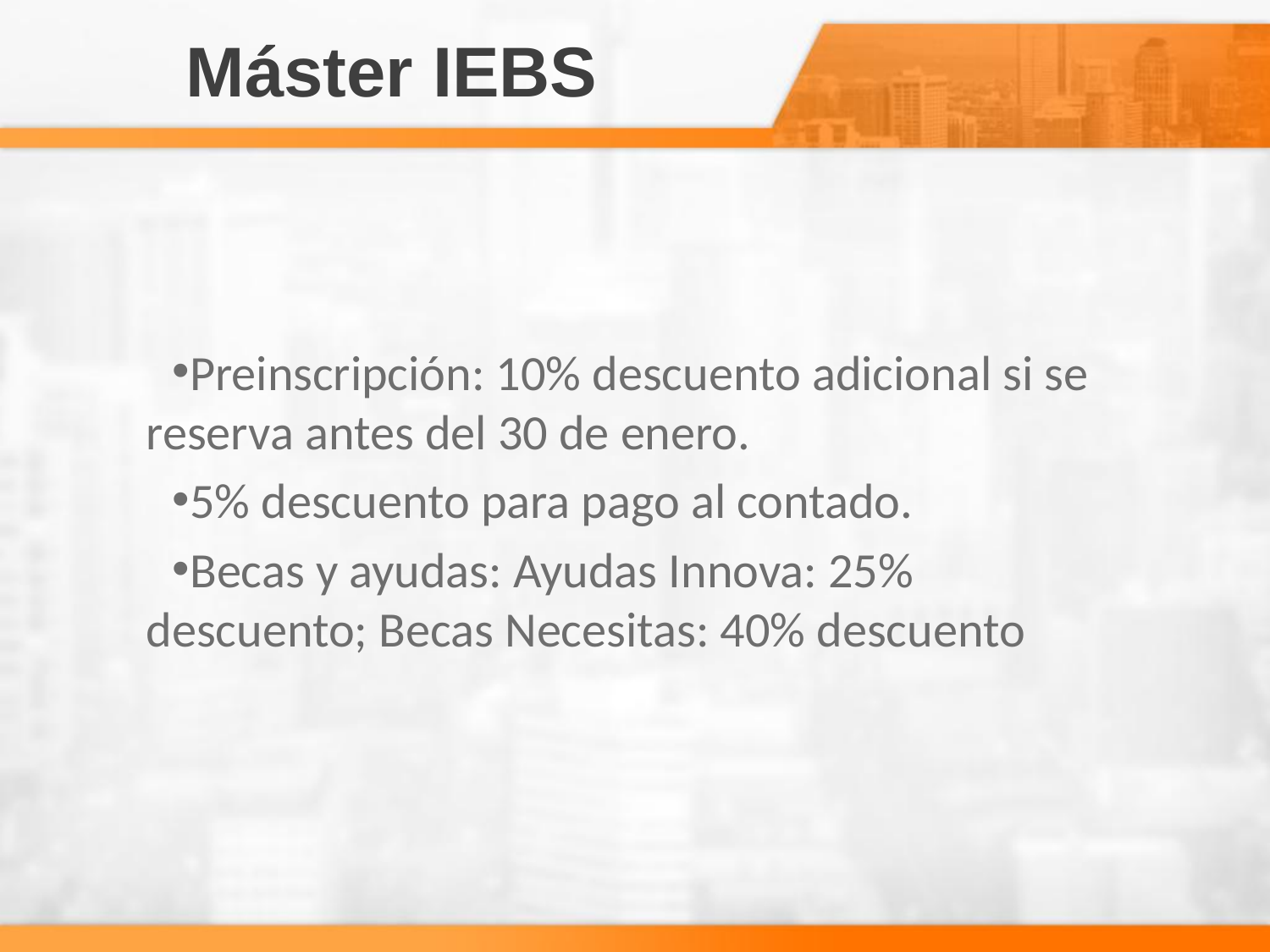

# Máster IEBS
Preinscripción: 10% descuento adicional si se reserva antes del 30 de enero.
5% descuento para pago al contado.
Becas y ayudas: Ayudas Innova: 25% descuento; Becas Necesitas: 40% descuento